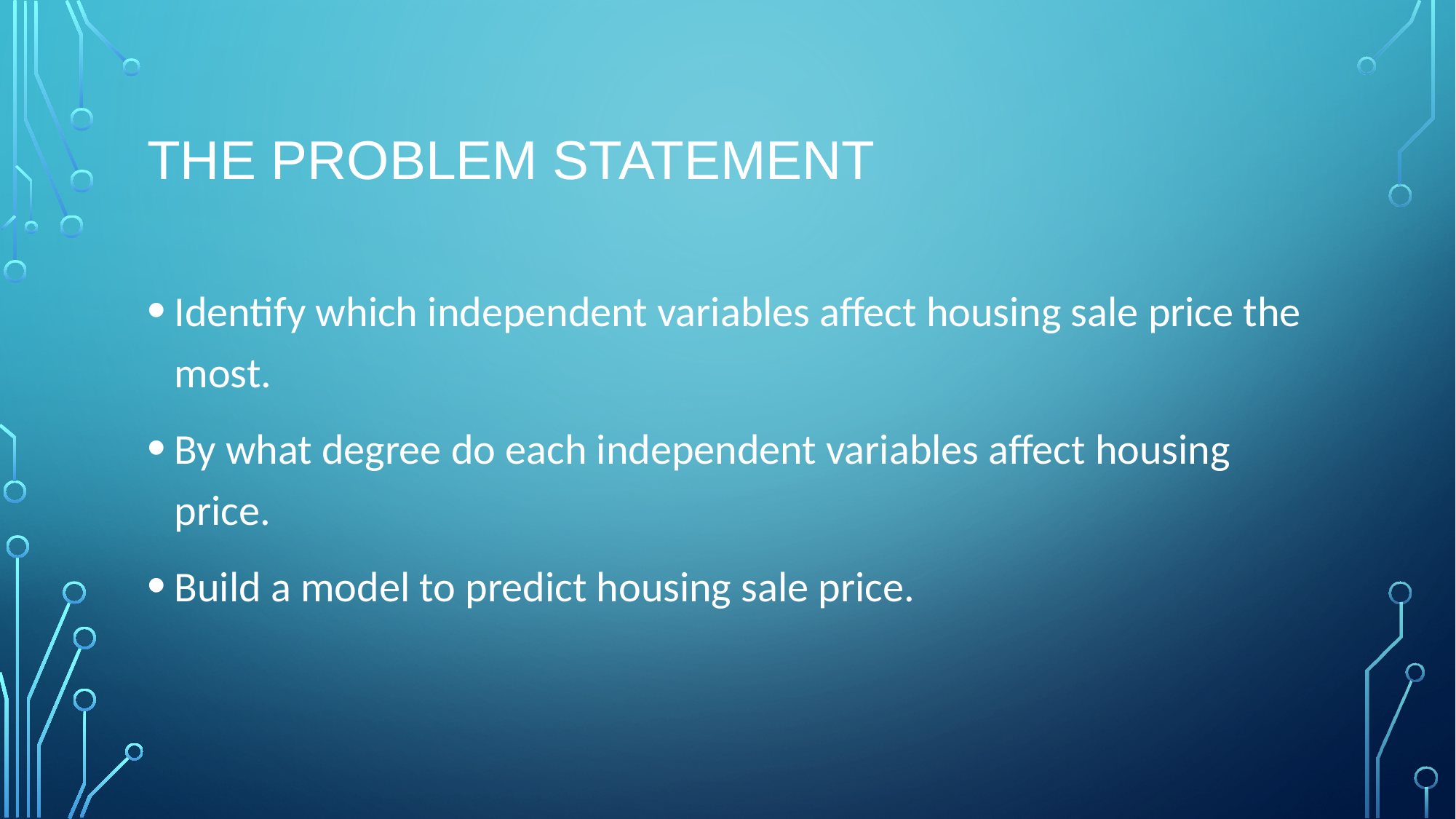

# The Problem statement
Identify which independent variables affect housing sale price the most.
By what degree do each independent variables affect housing price.
Build a model to predict housing sale price.